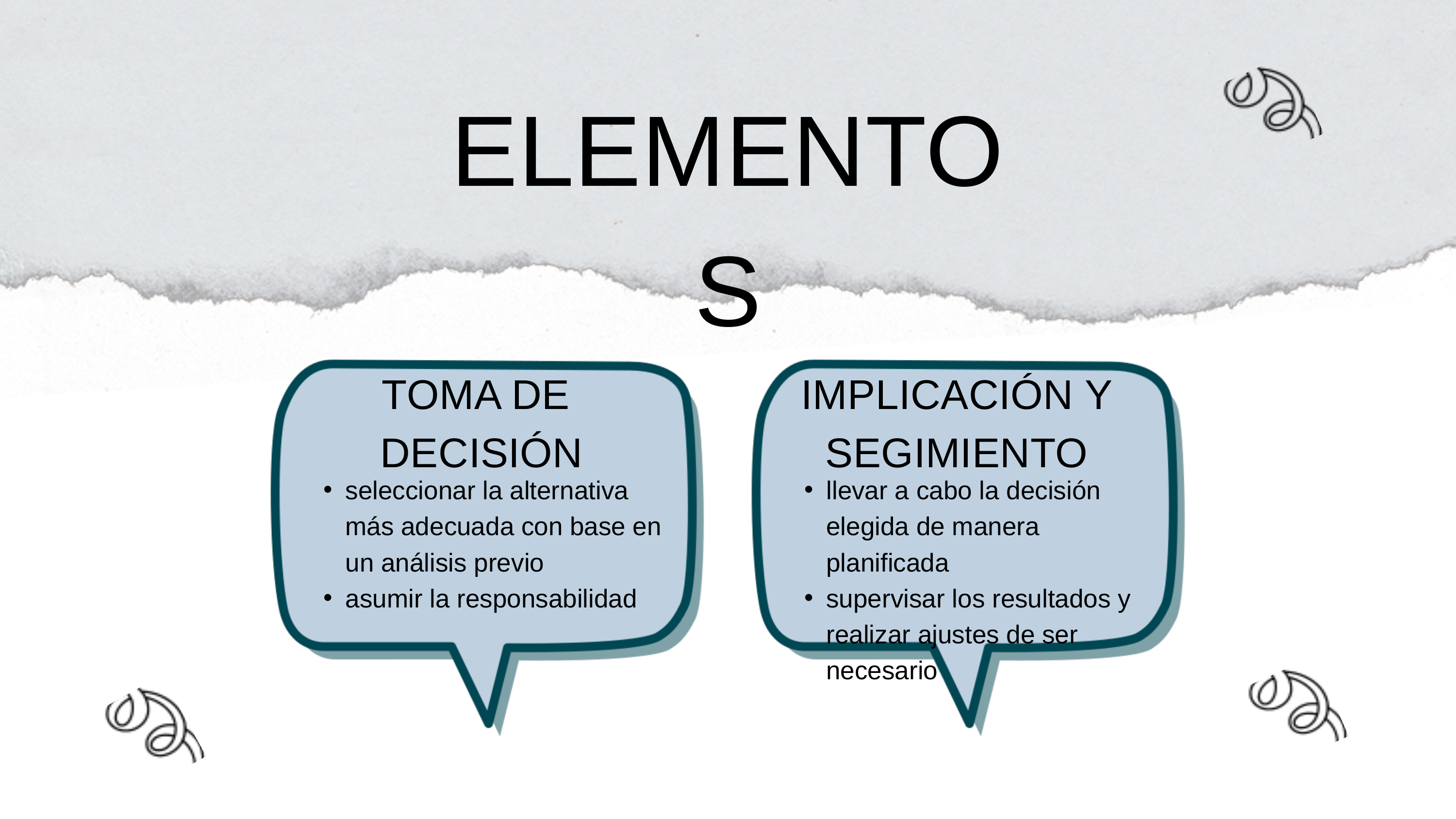

ELEMENTOS

TOMA DE
 DECISIÓN
IMPLICACIÓN Y SEGIMIENTO

seleccionar la alternativa más adecuada con base en un análisis previo
asumir la responsabilidad
llevar a cabo la decisión elegida de manera planificada
supervisar los resultados y realizar ajustes de ser necesario